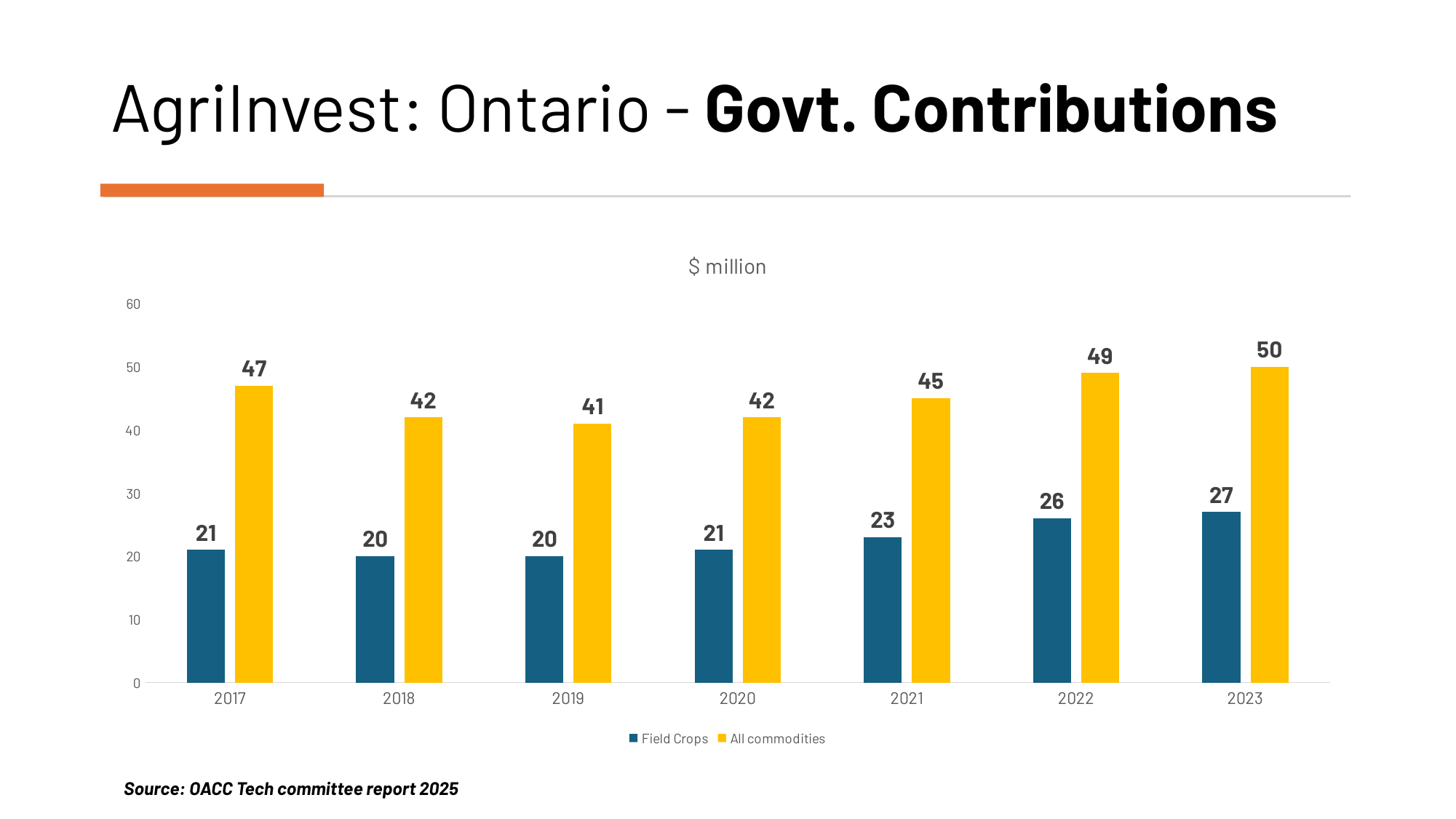

# AgriInvest: Ontario - Govt. Contributions

### Chart: $ million

| Category | Field Crops | All commodities |
|---|---|---|
| 2017 | 21.0 | 47.0 |
| 2018 | 20.0 | 42.0 |
| 2019 | 20.0 | 41.0 |
| 2020 | 21.0 | 42.0 |
| 2021 | 23.0 | 45.0 |
| 2022 | 26.0 | 49.0 |
| 2023 | 27.0 | 50.0 |
Source: OACC Tech committee report 2025